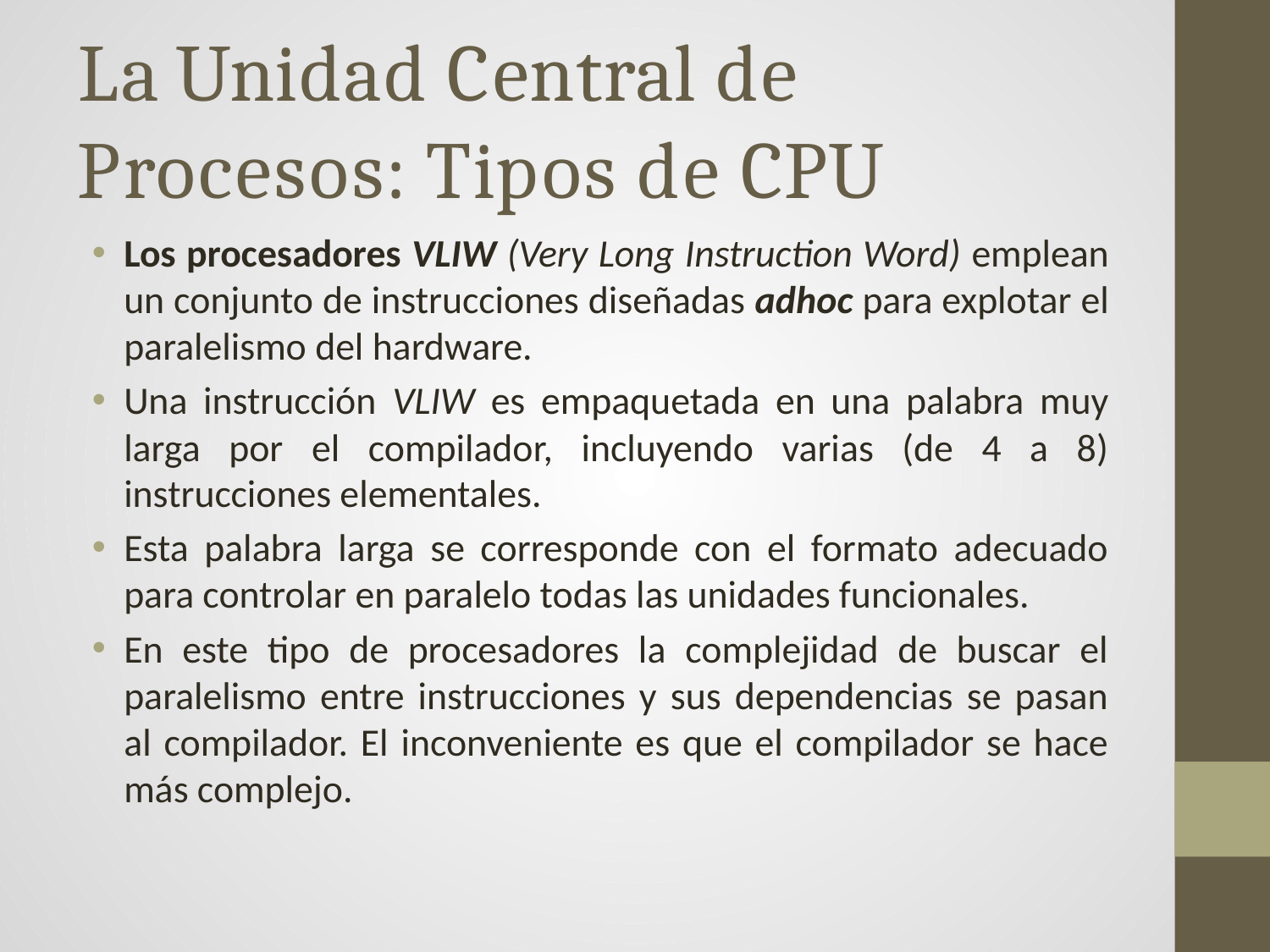

# La Unidad Central de Procesos: Tipos de CPU
Los procesadores VLIW (Very Long Instruction Word) emplean un conjunto de instrucciones diseñadas adhoc para explotar el paralelismo del hardware.
Una instrucción VLIW es empaquetada en una palabra muy larga por el compilador, incluyendo varias (de 4 a 8) instrucciones elementales.
Esta palabra larga se corresponde con el formato adecuado para controlar en paralelo todas las unidades funcionales.
En este tipo de procesadores la complejidad de buscar el paralelismo entre instrucciones y sus dependencias se pasan al compilador. El inconveniente es que el compilador se hace más complejo.